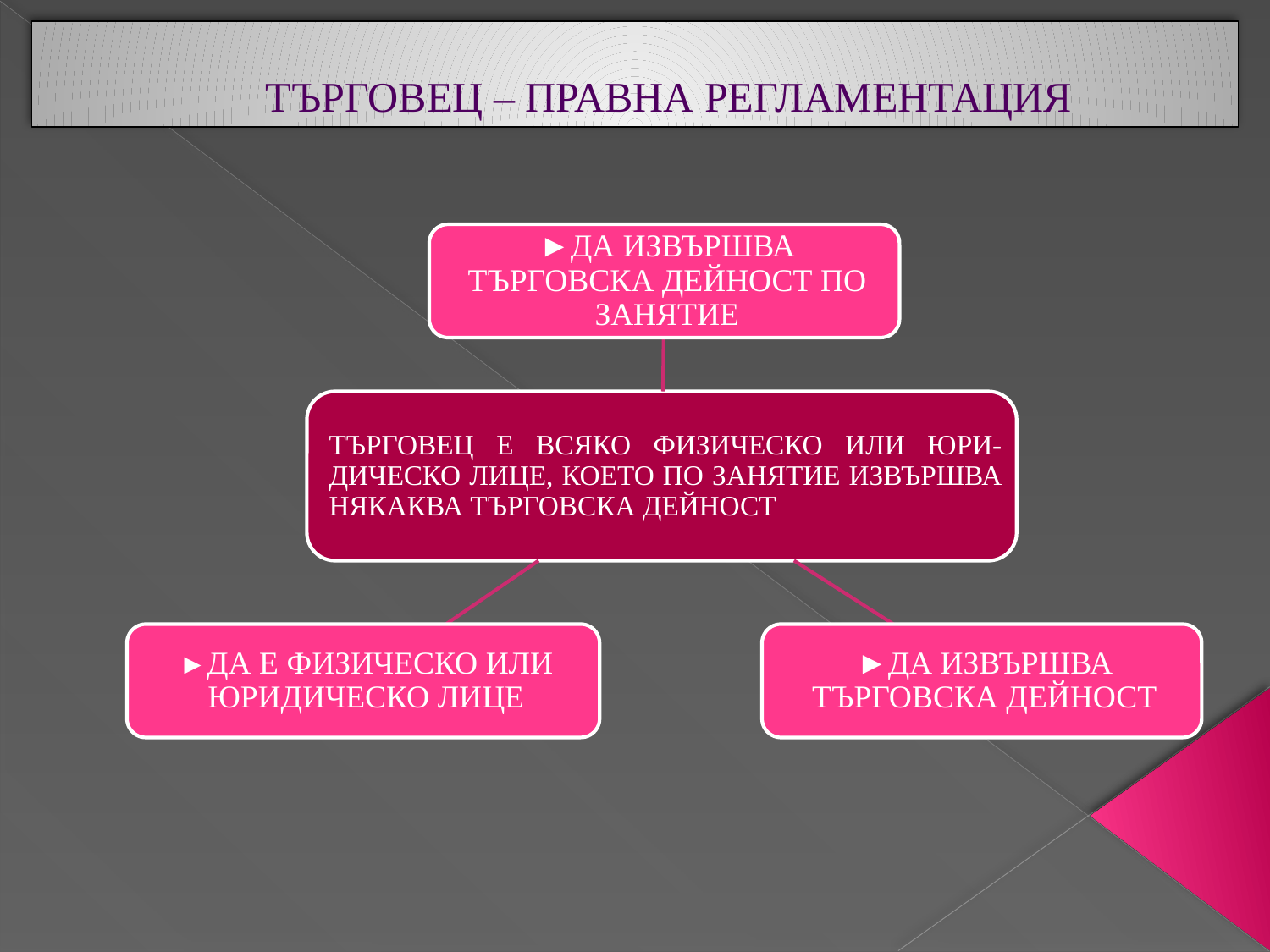

# ТЪРГОВЕЦ – ПРАВНА РЕГЛАМЕНТАЦИЯ
ТЪРГОВЕЦ Е ВСЯКО ФИЗИЧЕСКО ИЛИ ЮРИ-ДИЧЕСКО ЛИЦЕ, КОЕТО ПО ЗАНЯТИЕ ИЗВЪРШВА НЯКАКВА ТЪРГОВСКА ДЕЙНОСТ

►ДА ИЗВЪРШВА ТЪРГОВСКА ДЕЙНОСТ ПО ЗАНЯТИЕ

►ДА ИЗВЪРШВА ТЪРГОВСКА ДЕЙНОСТ

►ДА Е ФИЗИЧЕСКО ИЛИ ЮРИДИЧЕСКО ЛИЦЕ